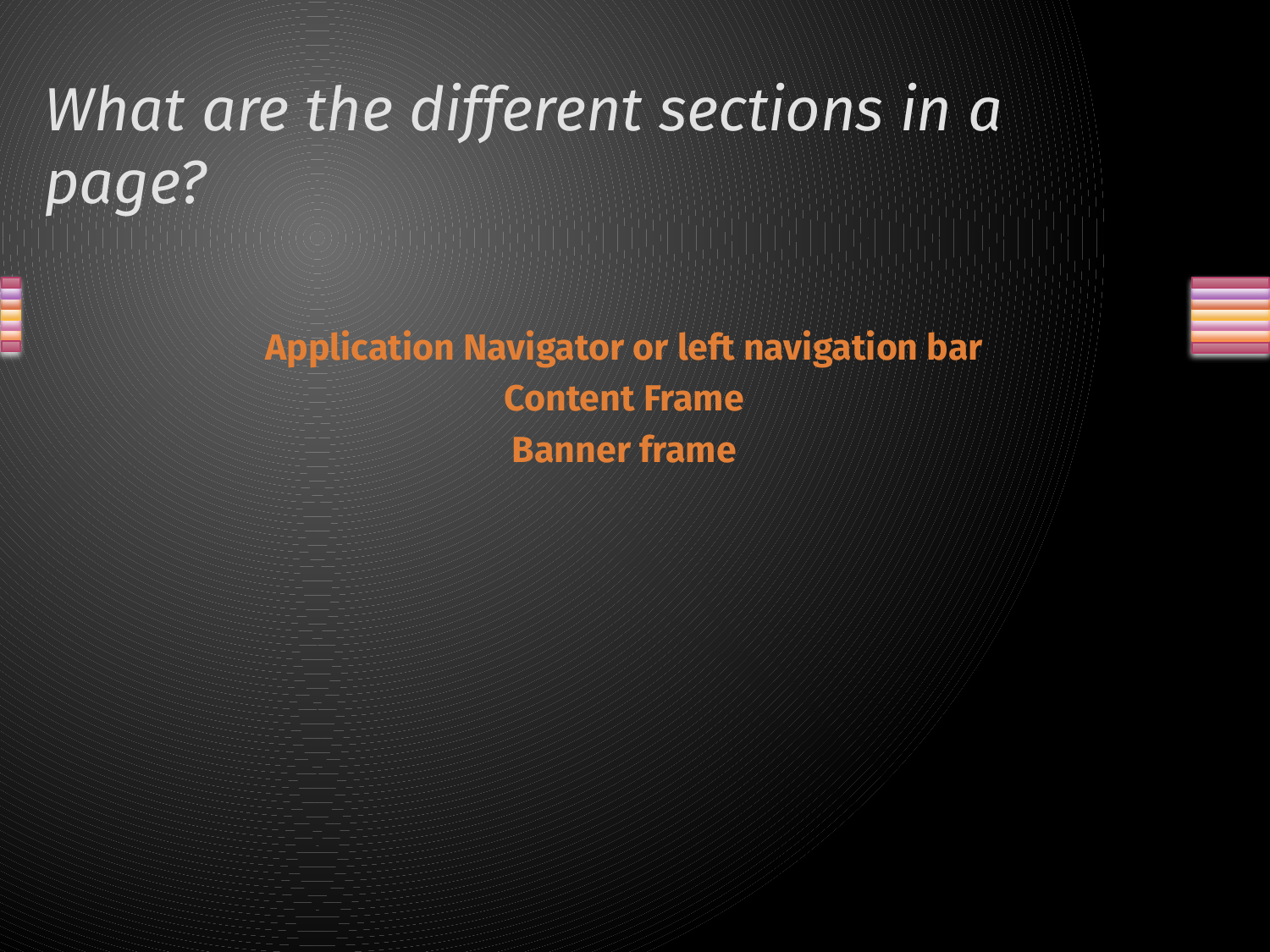

# What are the different sections in a page?
Application Navigator or left navigation bar
Content Frame
Banner frame